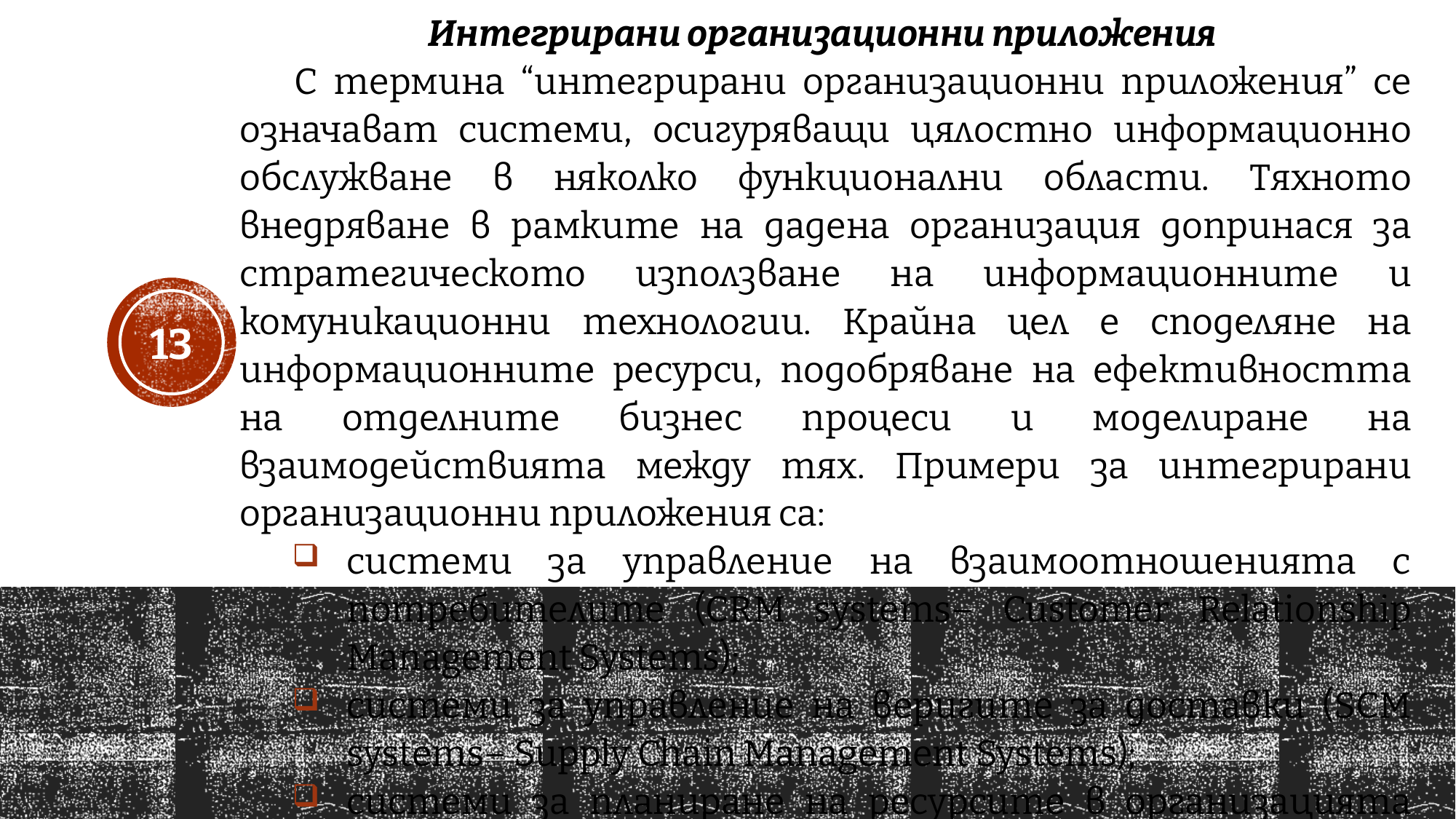

Интегрирани организационни приложения
С термина “интегрирани организационни приложения” се означават системи, осигуряващи цялостно информационно обслужване в няколко функционални области. Тяхното внедряване в рамките на дадена организация допринася за стратегическото използване на информационните и комуникационни технологии. Крайна цел е споделяне на информационните ресурси, подобряване на ефективността на отделните бизнес процеси и моделиране на взаимодействията между тях. Примери за интегрирани организационни приложения са:
системи за управление на взаимоотношенията с потребителите (CRM systems– Customer Relationship Management Systems);
системи за управление на веригите за доставки (SCM systems– Supply Chain Management Systems);
системи за планиране на ресурсите в организацията (ERP systems – Enterprise Resource Planning Systems);
13